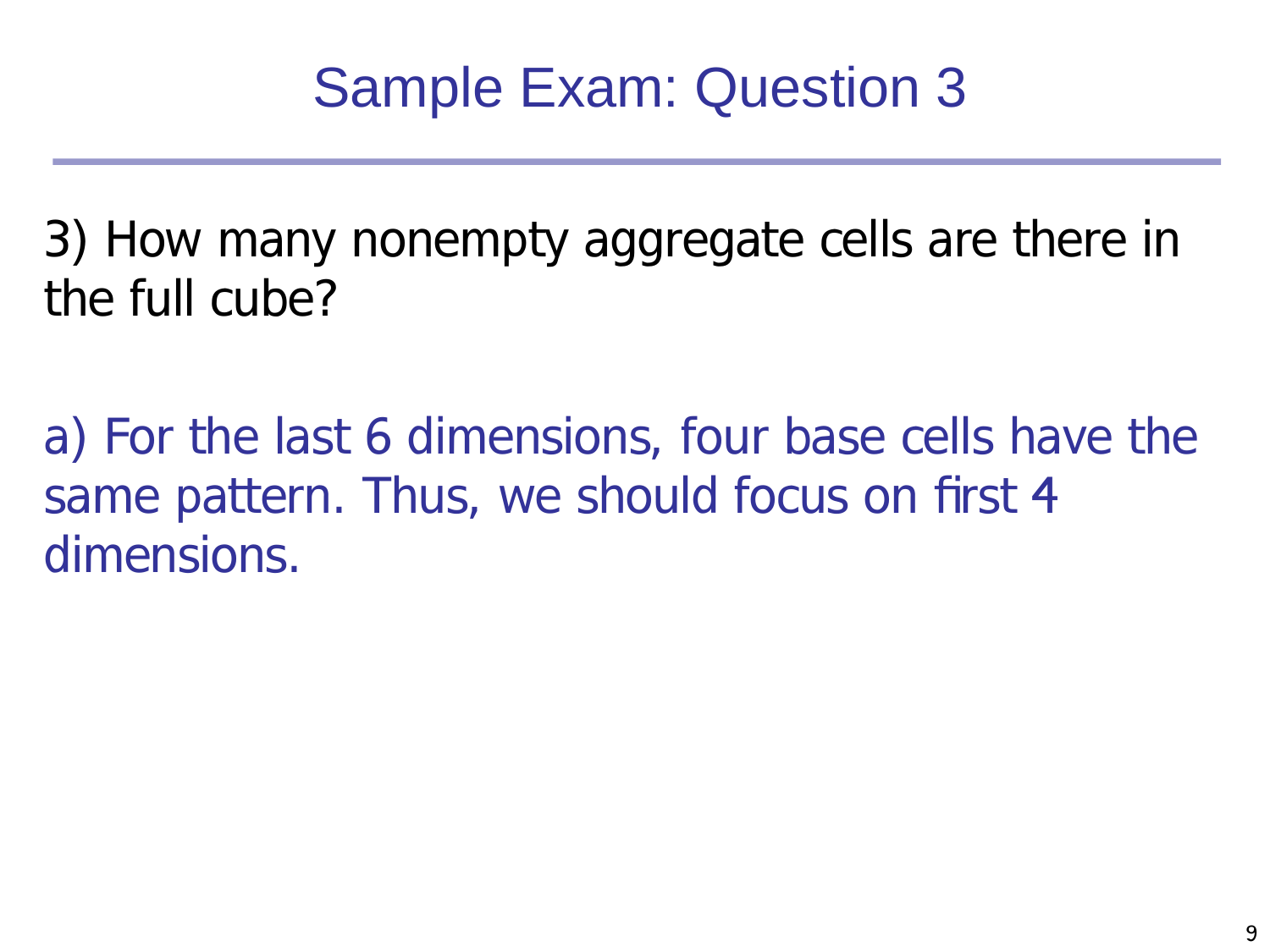

# Sample Exam: Question 3
3) How many nonempty aggregate cells are there in the full cube?

a) For the last 6 dimensions, four base cells have the same pattern. Thus, we should focus on first 4 dimensions.

9